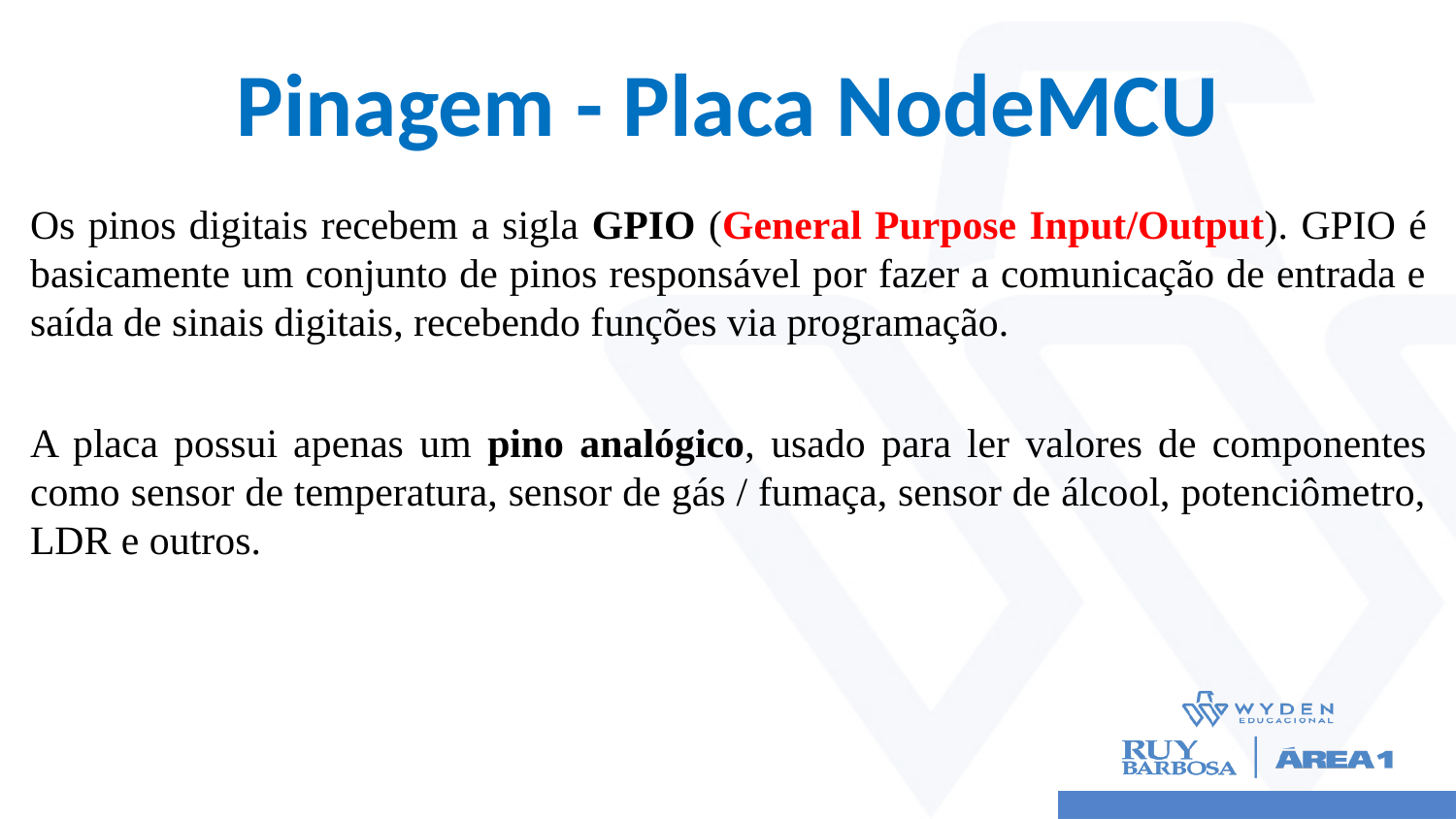

# Pinagem - Placa NodeMCU
Os pinos digitais recebem a sigla GPIO (General Purpose Input/Output). GPIO é basicamente um conjunto de pinos responsável por fazer a comunicação de entrada e saída de sinais digitais, recebendo funções via programação.

A placa possui apenas um pino analógico, usado para ler valores de componentes como sensor de temperatura, sensor de gás / fumaça, sensor de álcool, potenciômetro, LDR e outros.